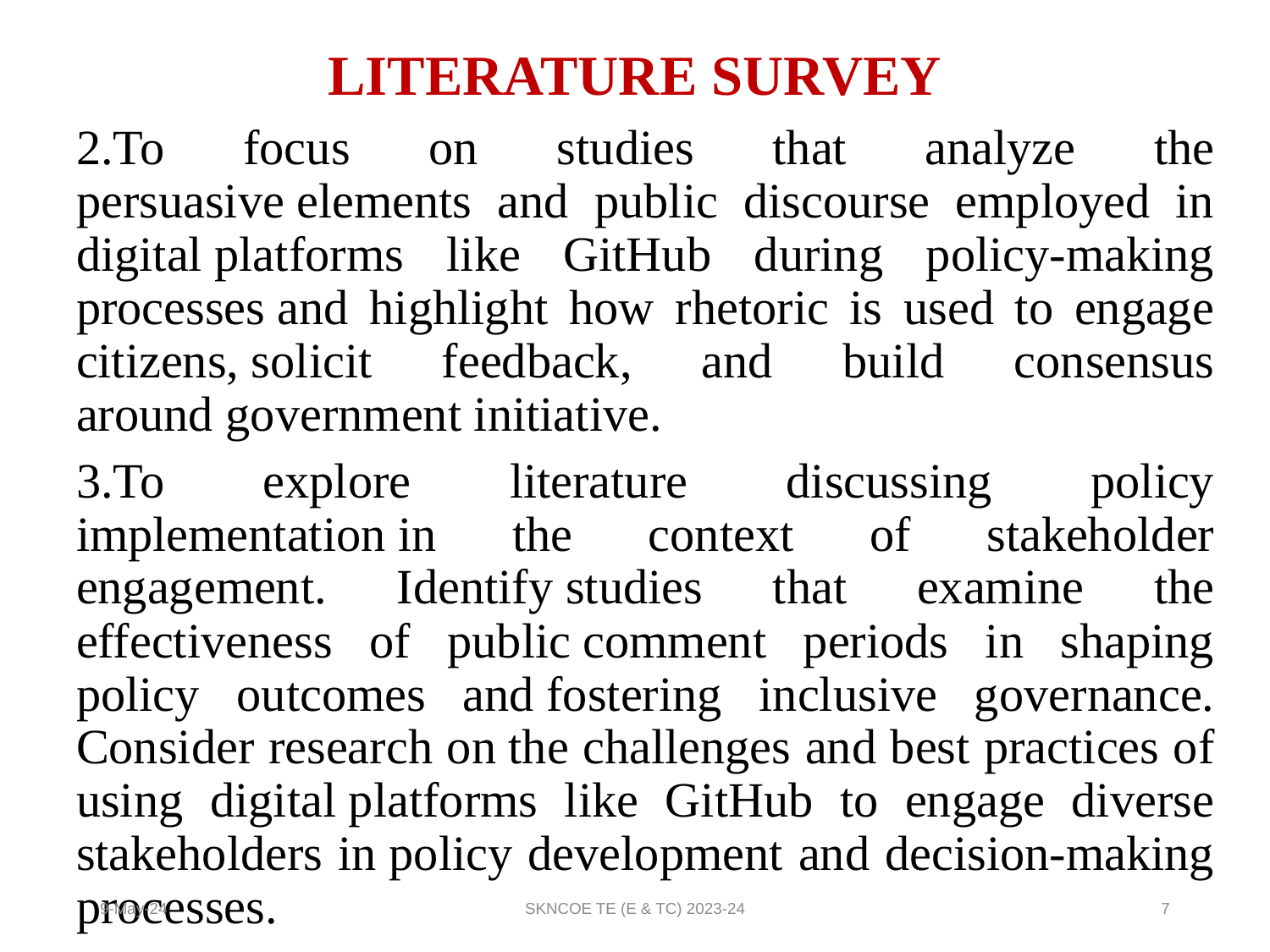

# LITERATURE SURVEY
2.To focus on studies that analyze the persuasive elements and public discourse employed in digital platforms like GitHub during policy-making processes and highlight how rhetoric is used to engage citizens, solicit feedback, and build consensus around government initiative.
3.To explore literature discussing policy implementation in the context of stakeholder engagement. Identify studies that examine the effectiveness of public comment periods in shaping policy outcomes and fostering inclusive governance. Consider research on the challenges and best practices of using digital platforms like GitHub to engage diverse stakeholders in policy development and decision-making processes.

9-May-24
SKNCOE TE (E & TC) 2023-24
7